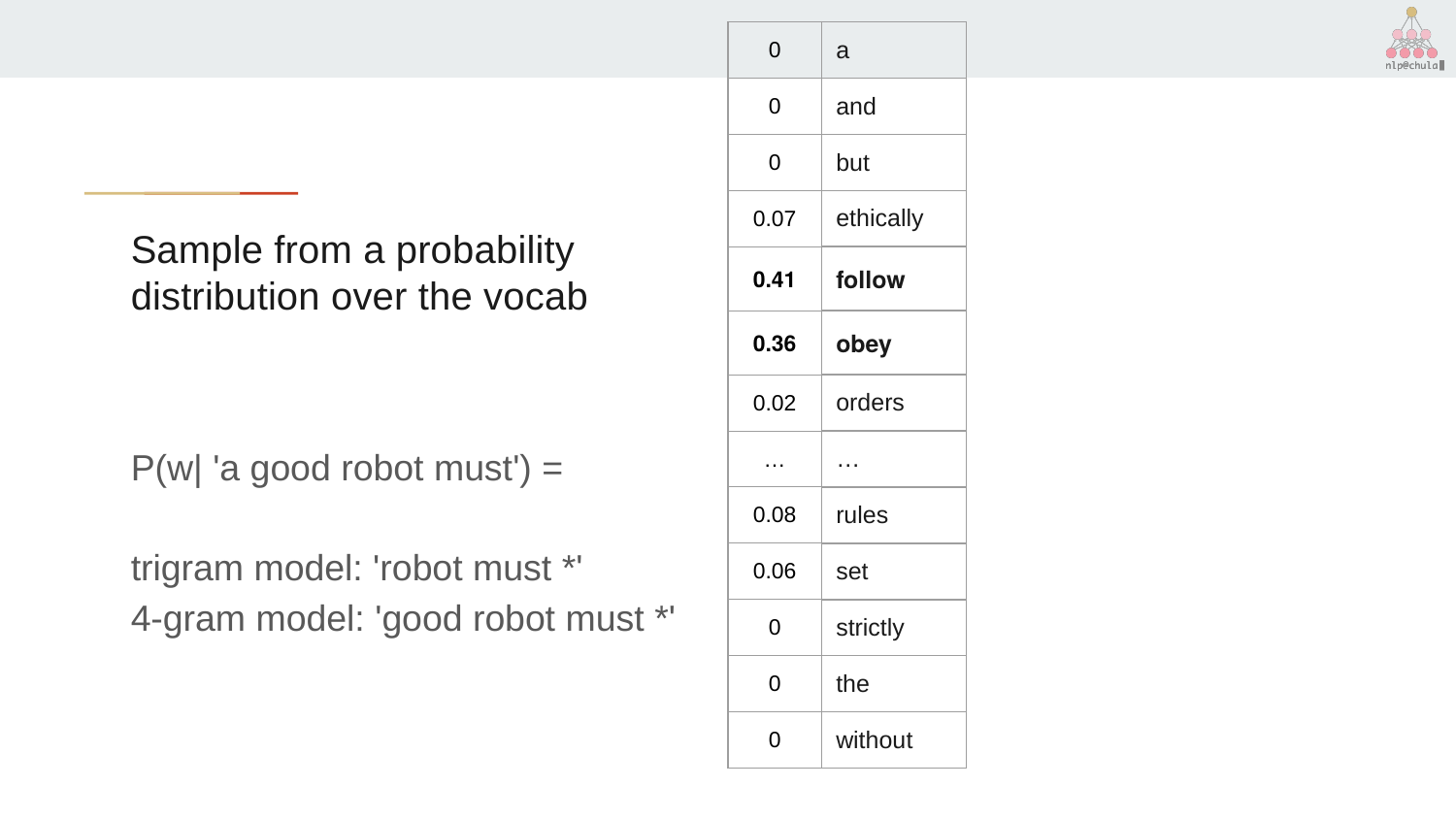

| 0 | a |
| --- | --- |
| 0 | and |
| 0 | but |
| 0.07 | ethically |
| 0.41 | follow |
| 0.36 | obey |
| 0.02 | orders |
| … | … |
| 0.08 | rules |
| 0.06 | set |
| 0 | strictly |
| 0 | the |
| 0 | without |
# Sample from a probability distribution over the vocab
P(w| 'a good robot must') =
trigram model: 'robot must *'
4-gram model: 'good robot must *'